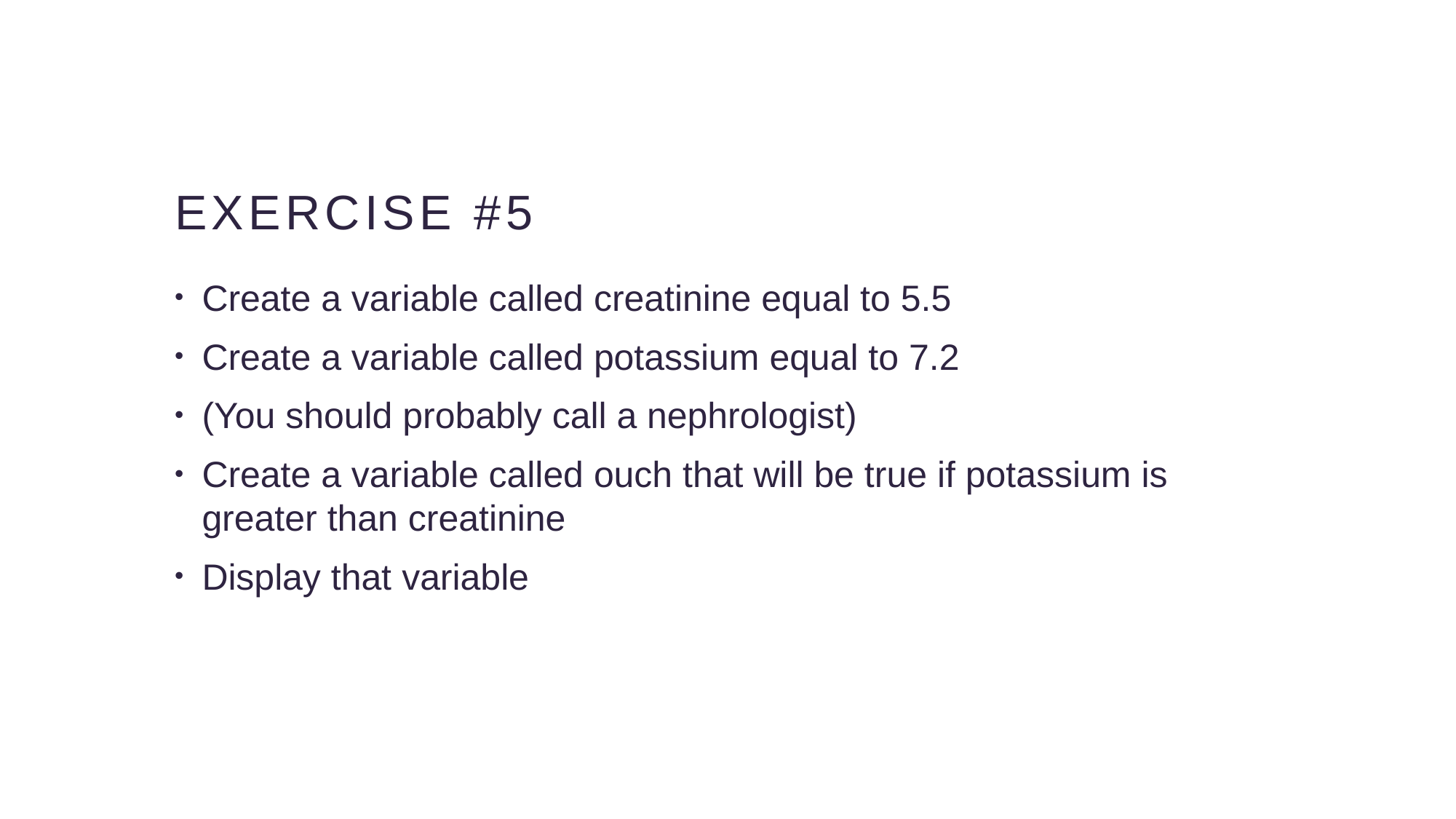

# Exercise #5
Create a variable called creatinine equal to 5.5
Create a variable called potassium equal to 7.2
(You should probably call a nephrologist)
Create a variable called ouch that will be true if potassium is greater than creatinine
Display that variable